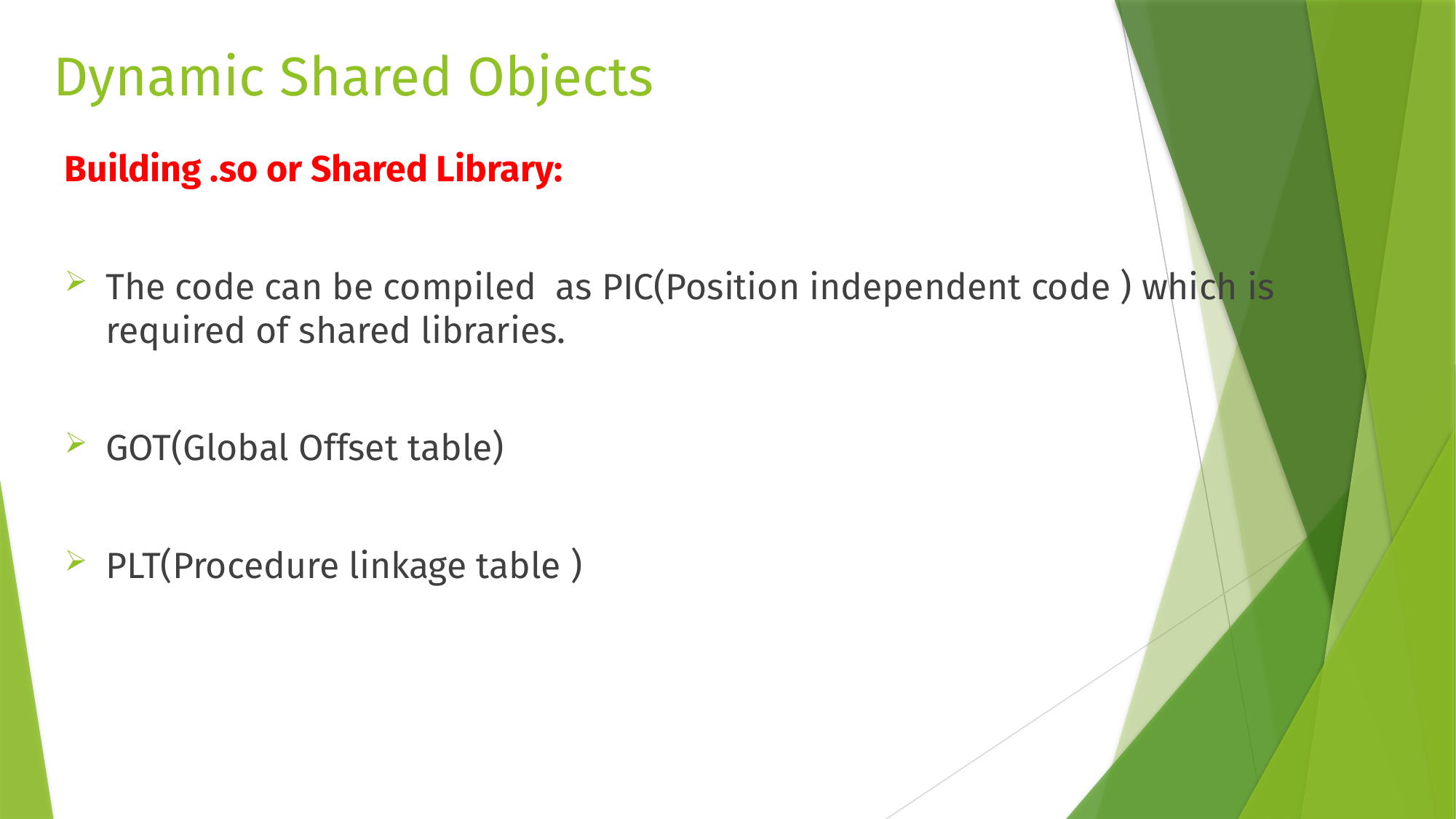

# Dynamic Shared Objects
Building .so or Shared Library:

The code can be compiled  as PIC(Position independent code ) which is required of shared libraries.

GOT(Global Offset table)

PLT(Procedure linkage table )